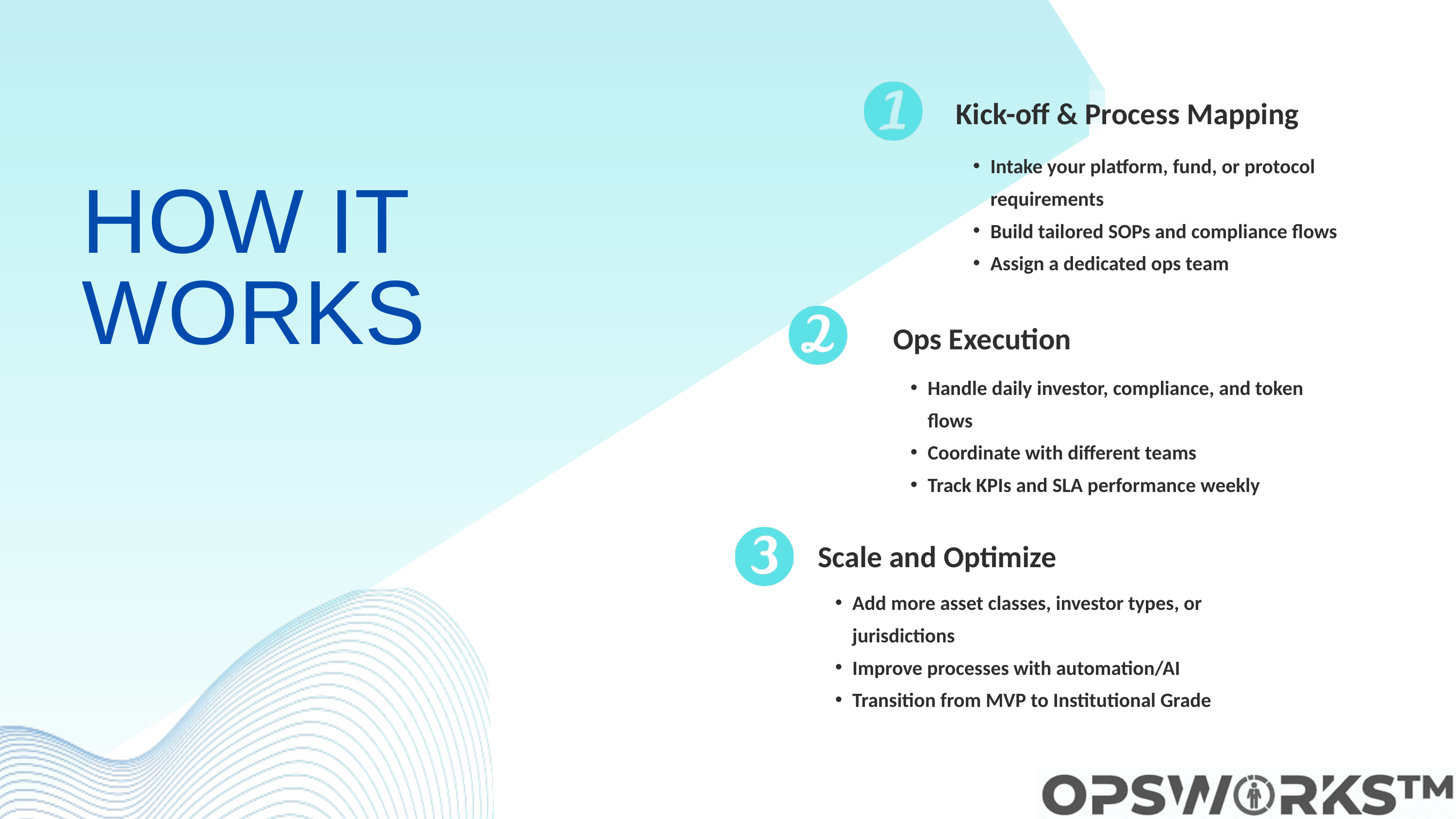

Kick-off & Process Mapping

Intake your platform, fund, or protocol requirements
Build tailored SOPs and compliance flows
Assign a dedicated ops team

HOW IT WORKS

Ops Execution

Handle daily investor, compliance, and token flows
Coordinate with different teams
Track KPIs and SLA performance weekly

Scale and Optimize
Add more asset classes, investor types, or jurisdictions
Improve processes with automation/AI
Transition from MVP to Institutional Grade